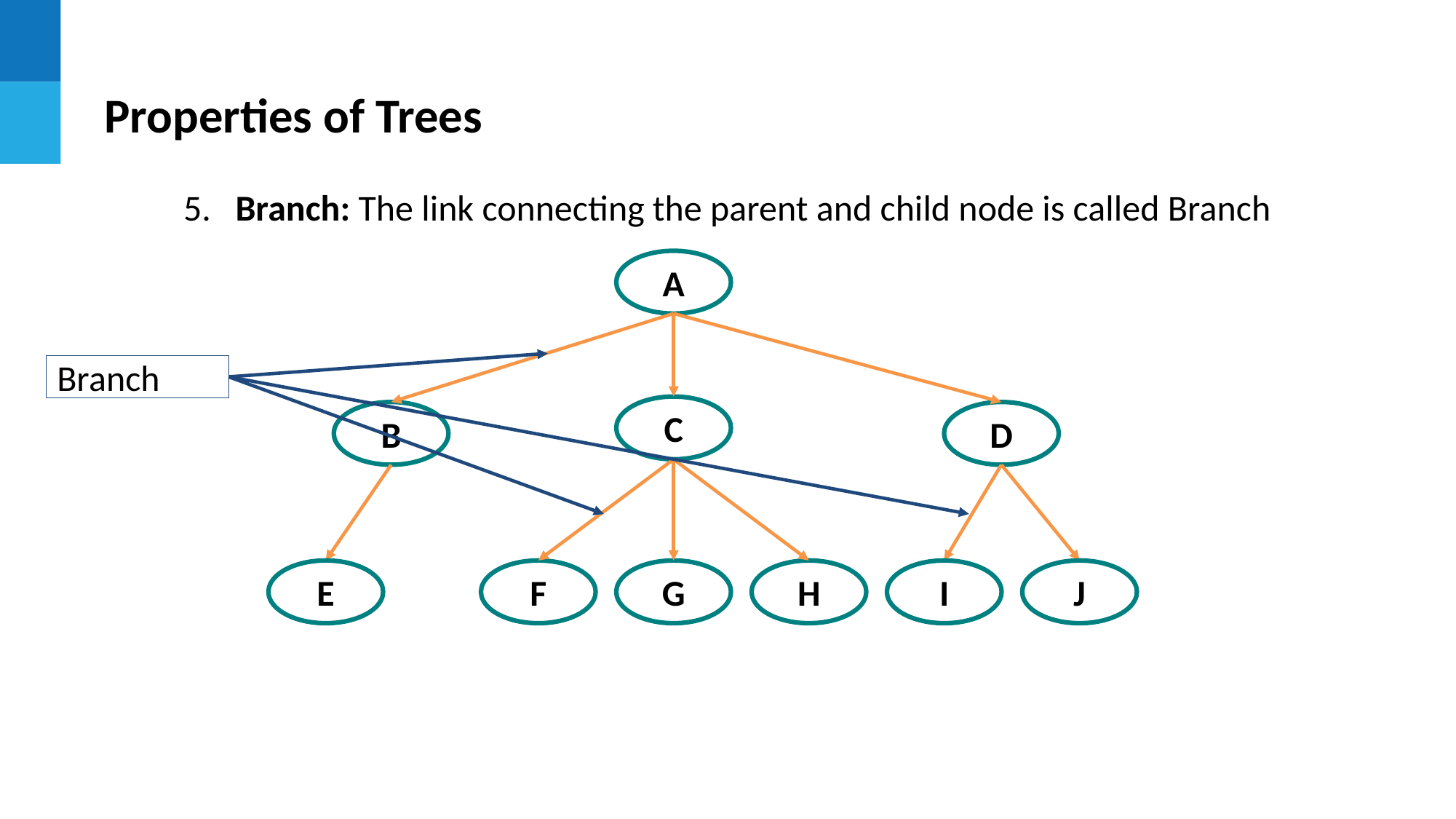

Properties of Trees
5.   Branch: The link connecting the parent and child node is called Branch
A
C
B
D
E
F
G
H
I
J
Branch